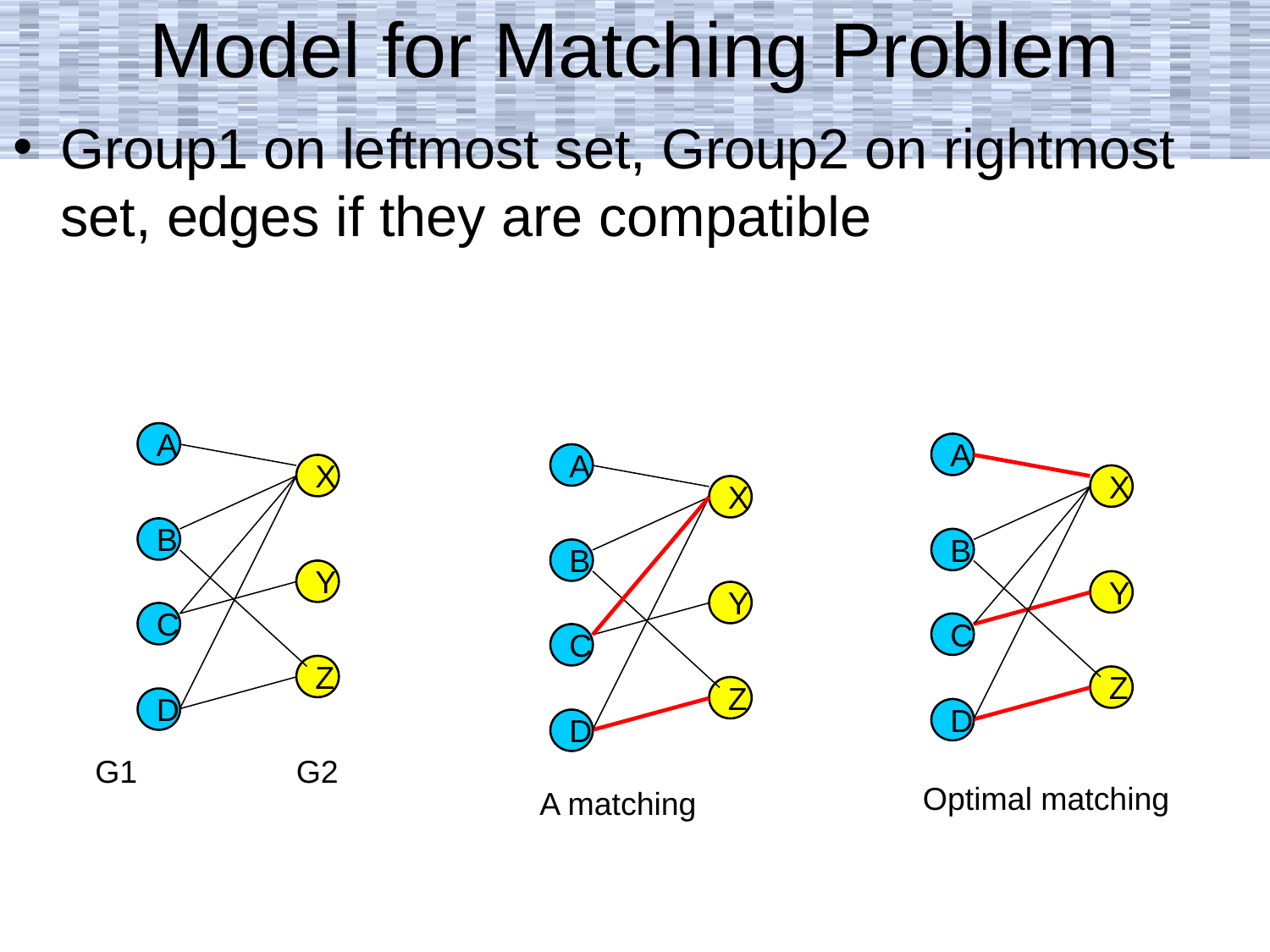

# Model for Matching Problem
Group1 on leftmost set, Group2 on rightmost set, edges if they are compatible
A
A
A
X
X
X
B
B
B
Y
Y
Y
C
C
C
Z
Z
Z
D
D
D
G1
G2
Optimal matching
A matching